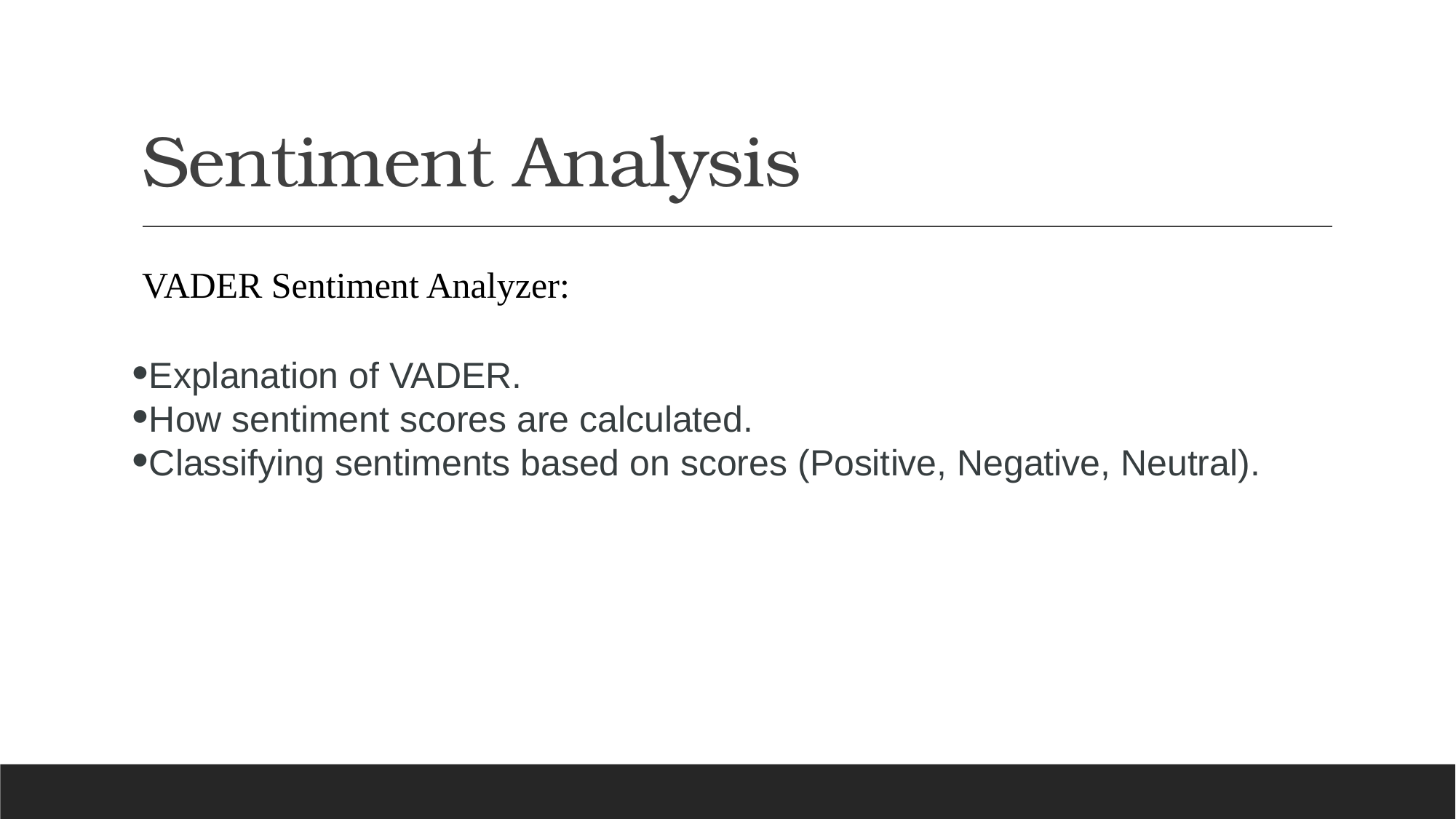

# Sentiment Analysis
VADER Sentiment Analyzer:

Explanation of VADER.
How sentiment scores are calculated.
Classifying sentiments based on scores (Positive, Negative, Neutral).